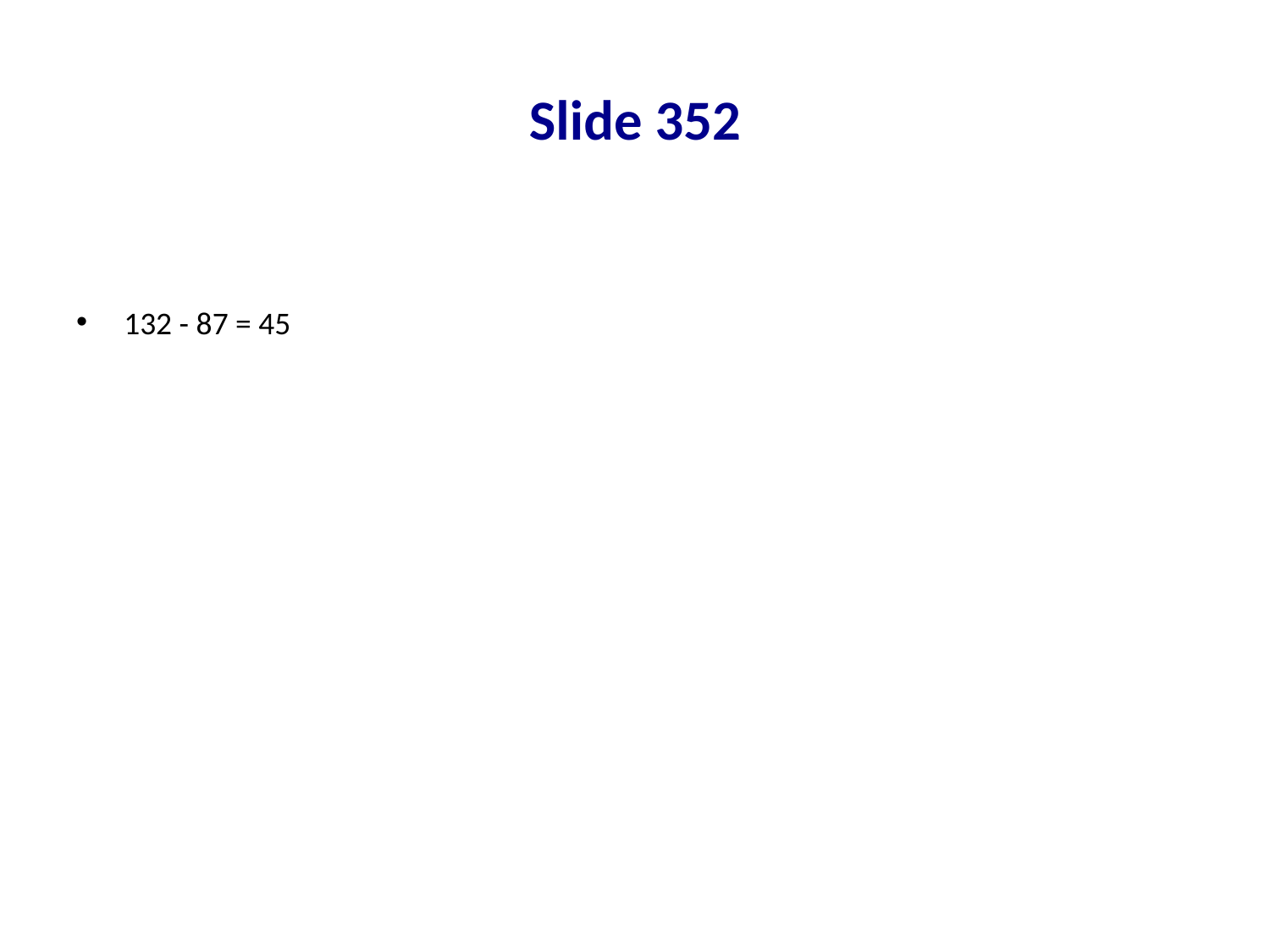

# Slide 352

132 - 87 = 45